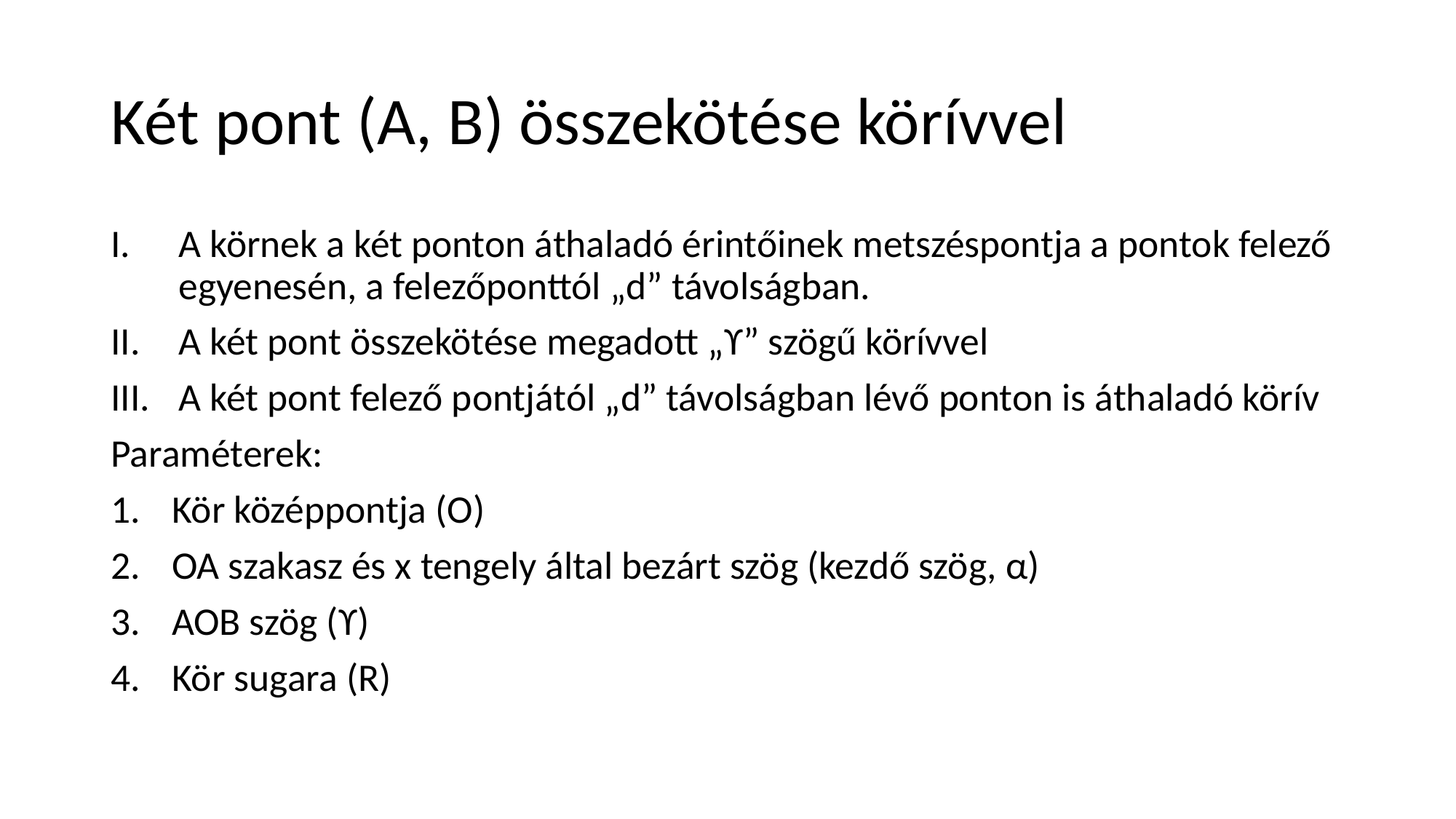

# Két pont (A, B) összekötése körívvel
A körnek a két ponton áthaladó érintőinek metszéspontja a pontok felező egyenesén, a felezőponttól „d” távolságban.
A két pont összekötése megadott „ϒ” szögű körívvel
A két pont felező pontjától „d” távolságban lévő ponton is áthaladó körív
Paraméterek:
Kör középpontja (O)
OA szakasz és x tengely által bezárt szög (kezdő szög, α)
AOB szög (ϒ)
Kör sugara (R)